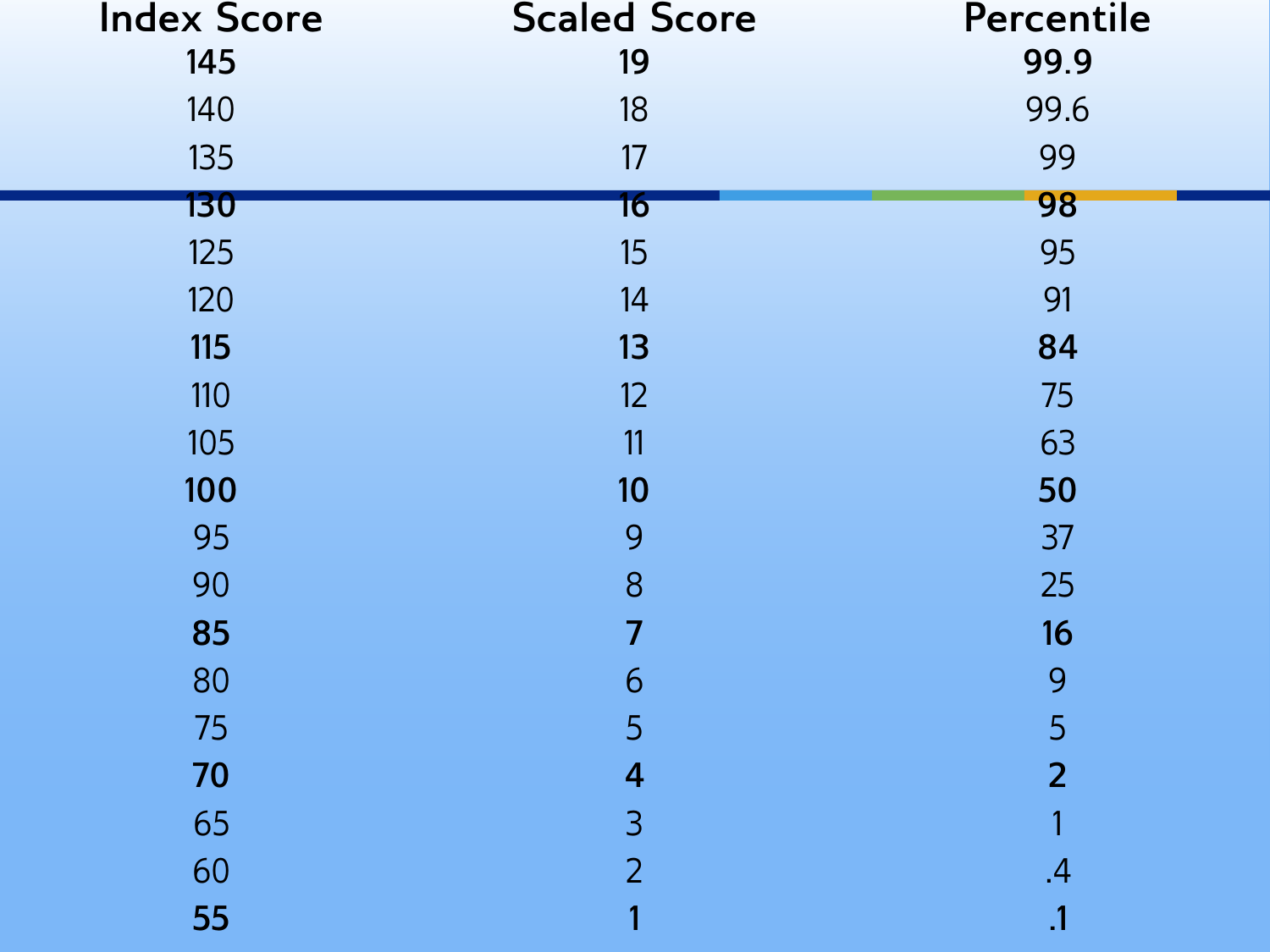

| Index Score | Scaled Score | Percentile |
| --- | --- | --- |
| 145 | 19 | 99.9 |
| 140 | 18 | 99.6 |
| 135 | 17 | 99 |
| 130 | 16 | 98 |
| 125 | 15 | 95 |
| 120 | 14 | 91 |
| 115 | 13 | 84 |
| 110 | 12 | 75 |
| 105 | 11 | 63 |
| 100 | 10 | 50 |
| 95 | 9 | 37 |
| 90 | 8 | 25 |
| 85 | 7 | 16 |
| 80 | 6 | 9 |
| 75 | 5 | 5 |
| 70 | 4 | 2 |
| 65 | 3 | 1 |
| 60 | 2 | .4 |
| 55 | 1 | .1 |